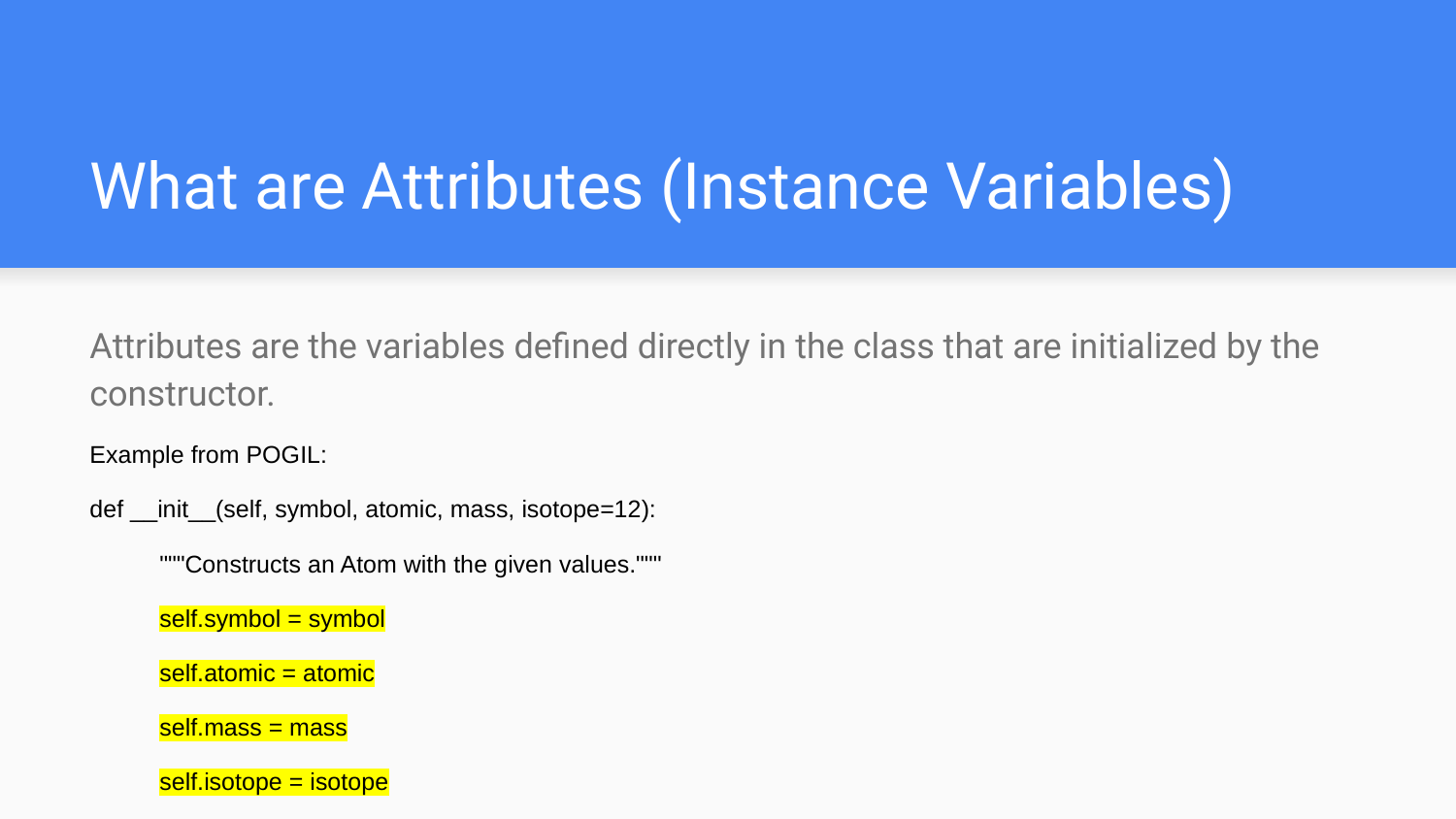

# What are Attributes (Instance Variables)
Attributes are the variables defined directly in the class that are initialized by the constructor.
Example from POGIL:
def __init__(self, symbol, atomic, mass, isotope=12):
"""Constructs an Atom with the given values."""
self.symbol = symbol
self.atomic = atomic
self.mass = mass
self.isotope = isotope